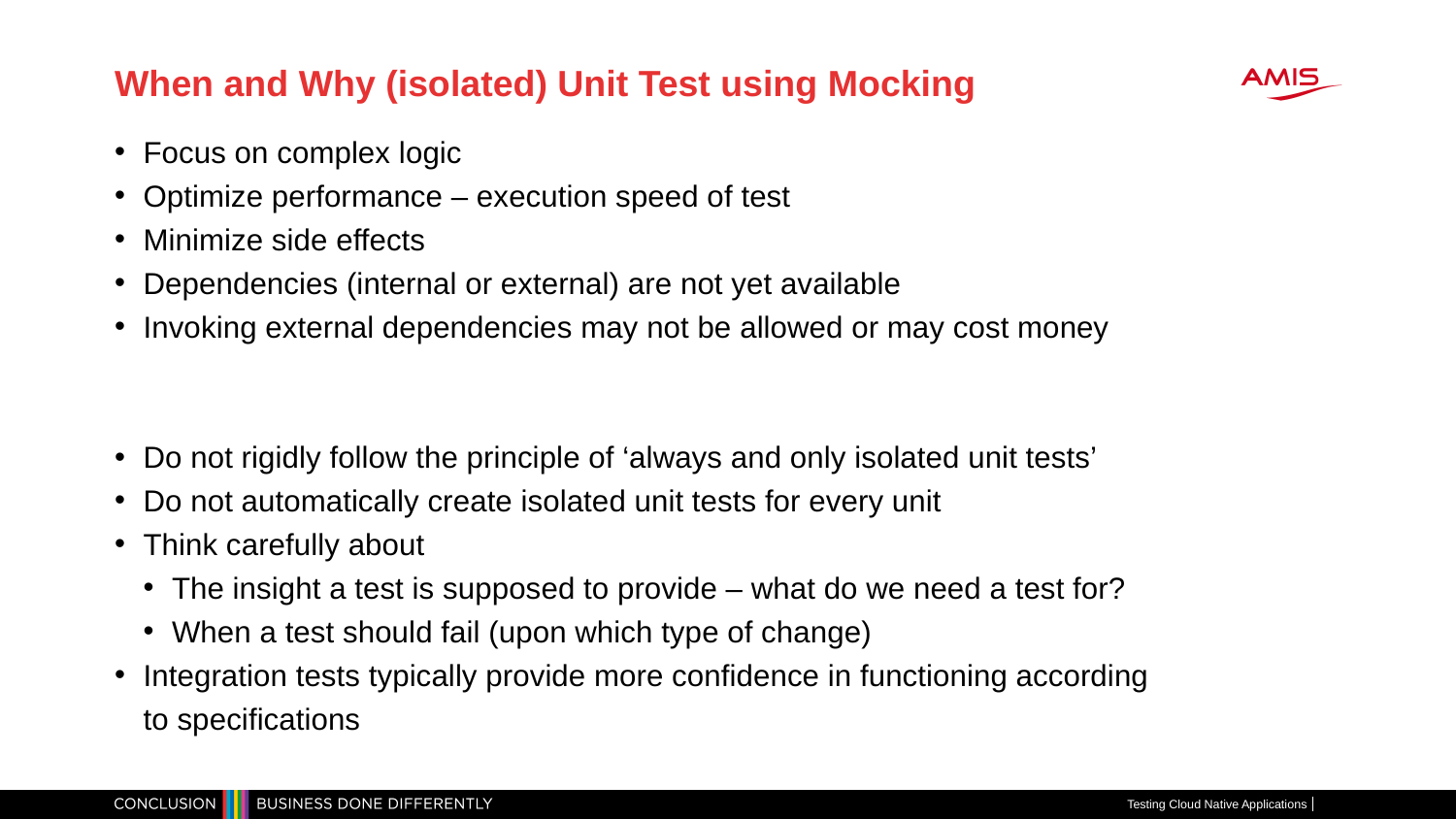

# When and Why (isolated) Unit Test using Mocking
Focus on complex logic
Optimize performance – execution speed of test
Minimize side effects
Dependencies (internal or external) are not yet available
Invoking external dependencies may not be allowed or may cost money

Do not rigidly follow the principle of ‘always and only isolated unit tests’
Do not automatically create isolated unit tests for every unit
Think carefully about
The insight a test is supposed to provide – what do we need a test for?
When a test should fail (upon which type of change)
Integration tests typically provide more confidence in functioning according to specifications
Testing Cloud Native Applications